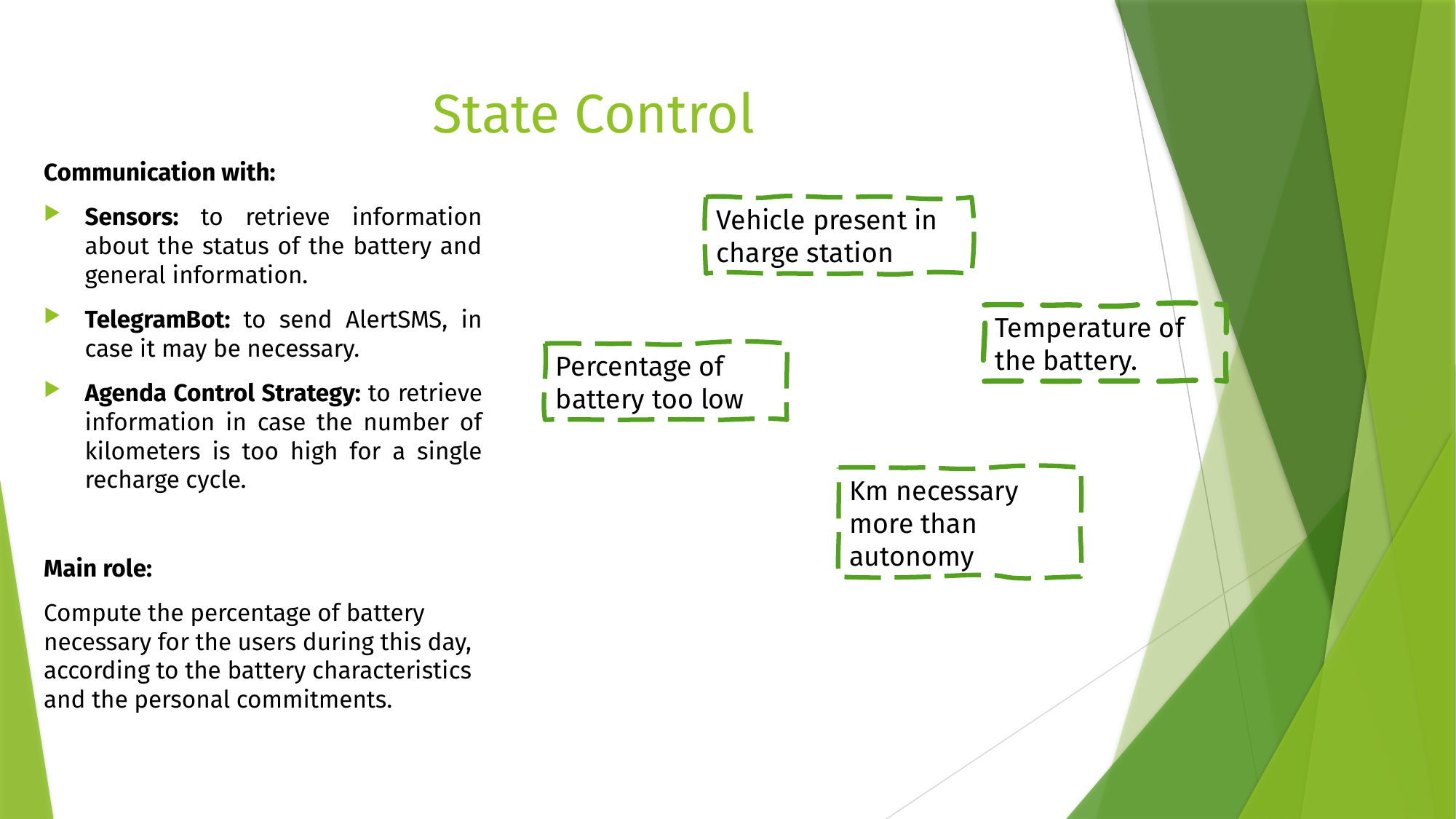

# State Control
Communication with:
Sensors: to retrieve information about the status of the battery and general information.
TelegramBot: to send AlertSMS, in case it may be necessary.
Agenda Control Strategy: to retrieve information in case the number of kilometers is too high for a single recharge cycle.

Main role:
Compute the percentage of battery necessary for the users during this day, according to the battery characteristics and the personal commitments.
Vehicle present in charge station
Temperature of the battery.
Percentage of battery too low
Km necessary more than autonomy